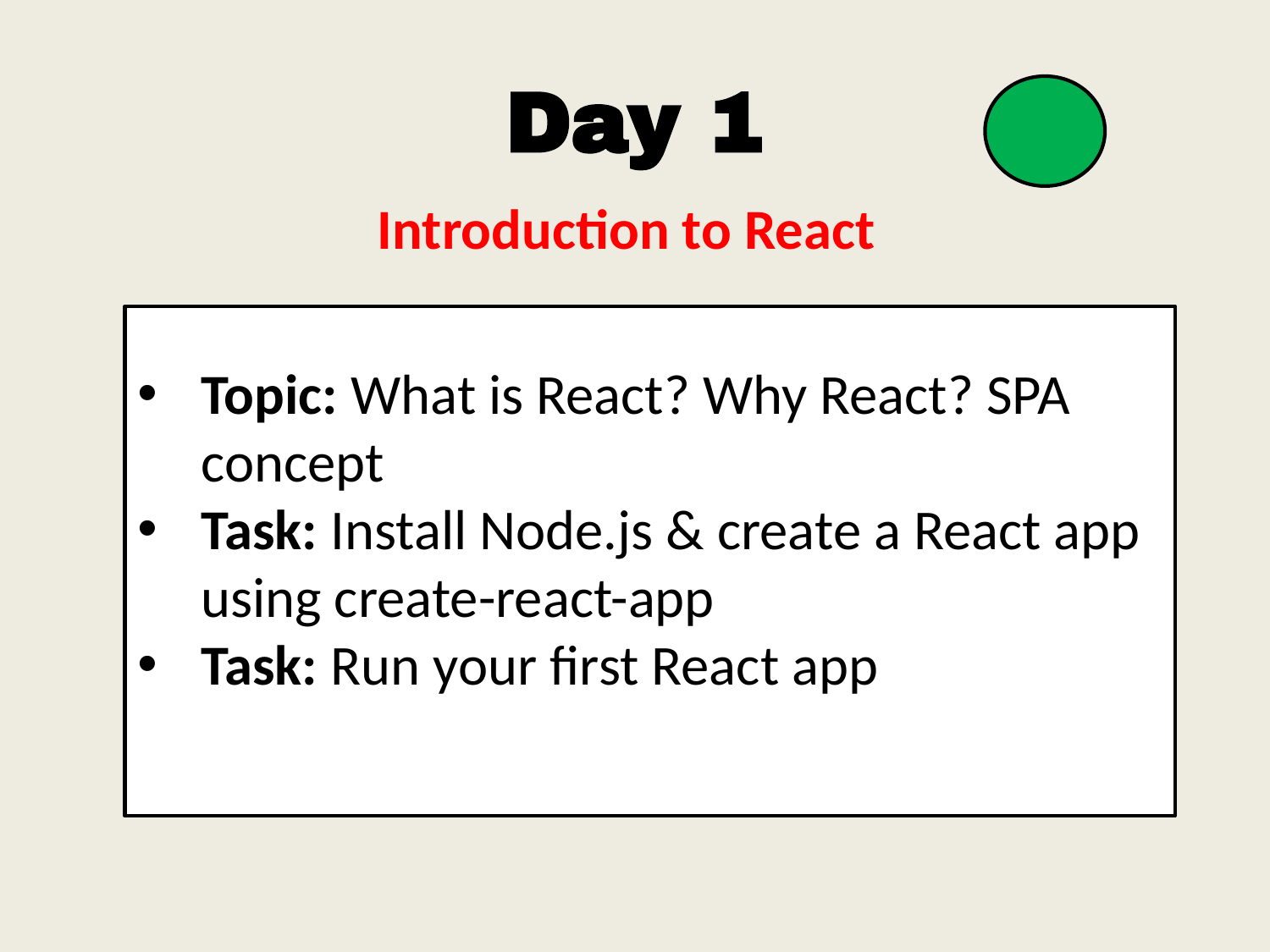

# Day 1

Introduction to React
Topic: What is React? Why React? SPA concept
Task: Install Node.js & create a React app using create-react-app
Task: Run your first React app